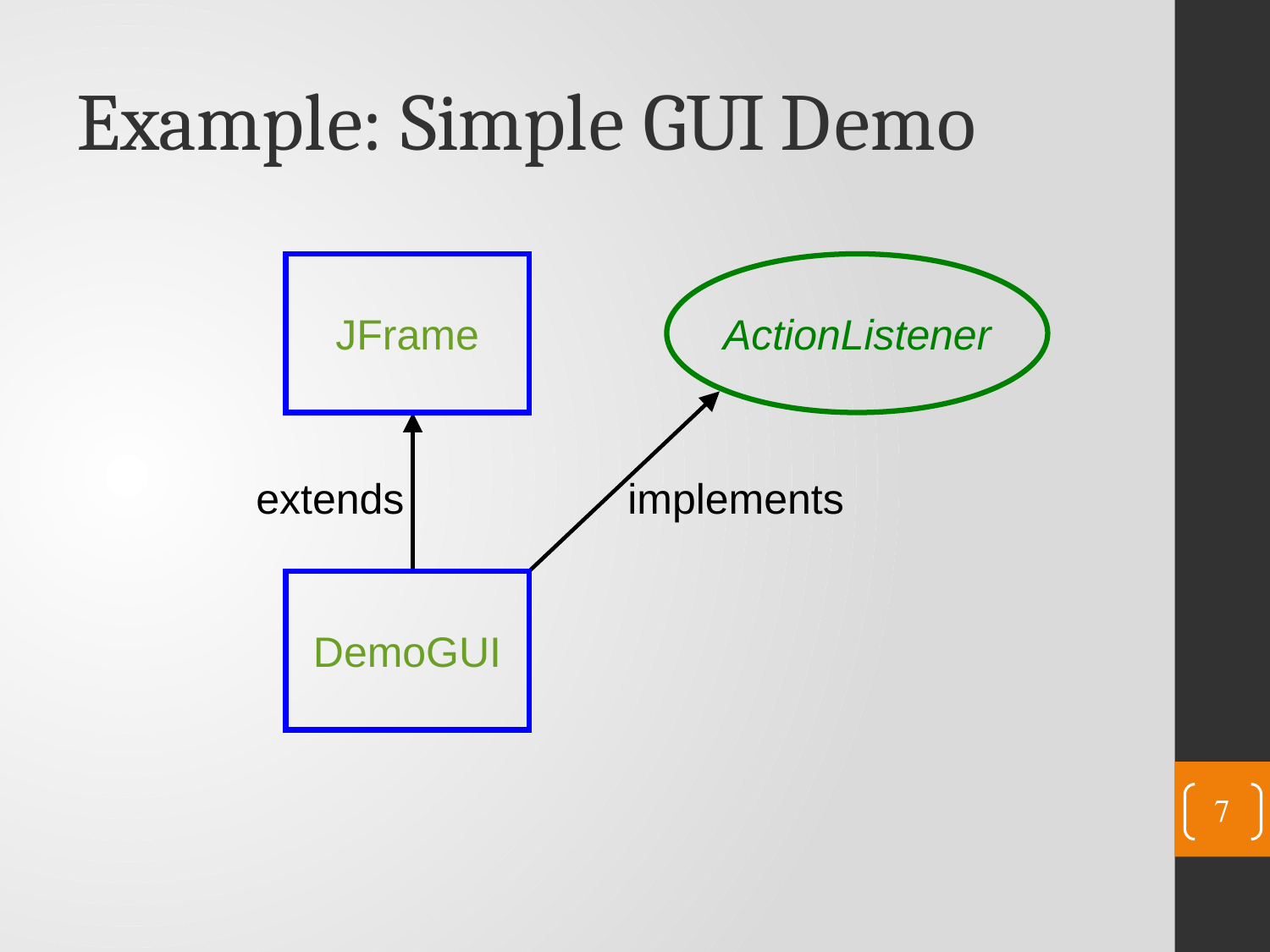

# Example: Simple GUI Demo
JFrame
ActionListener

extends
implements
DemoGUI
7